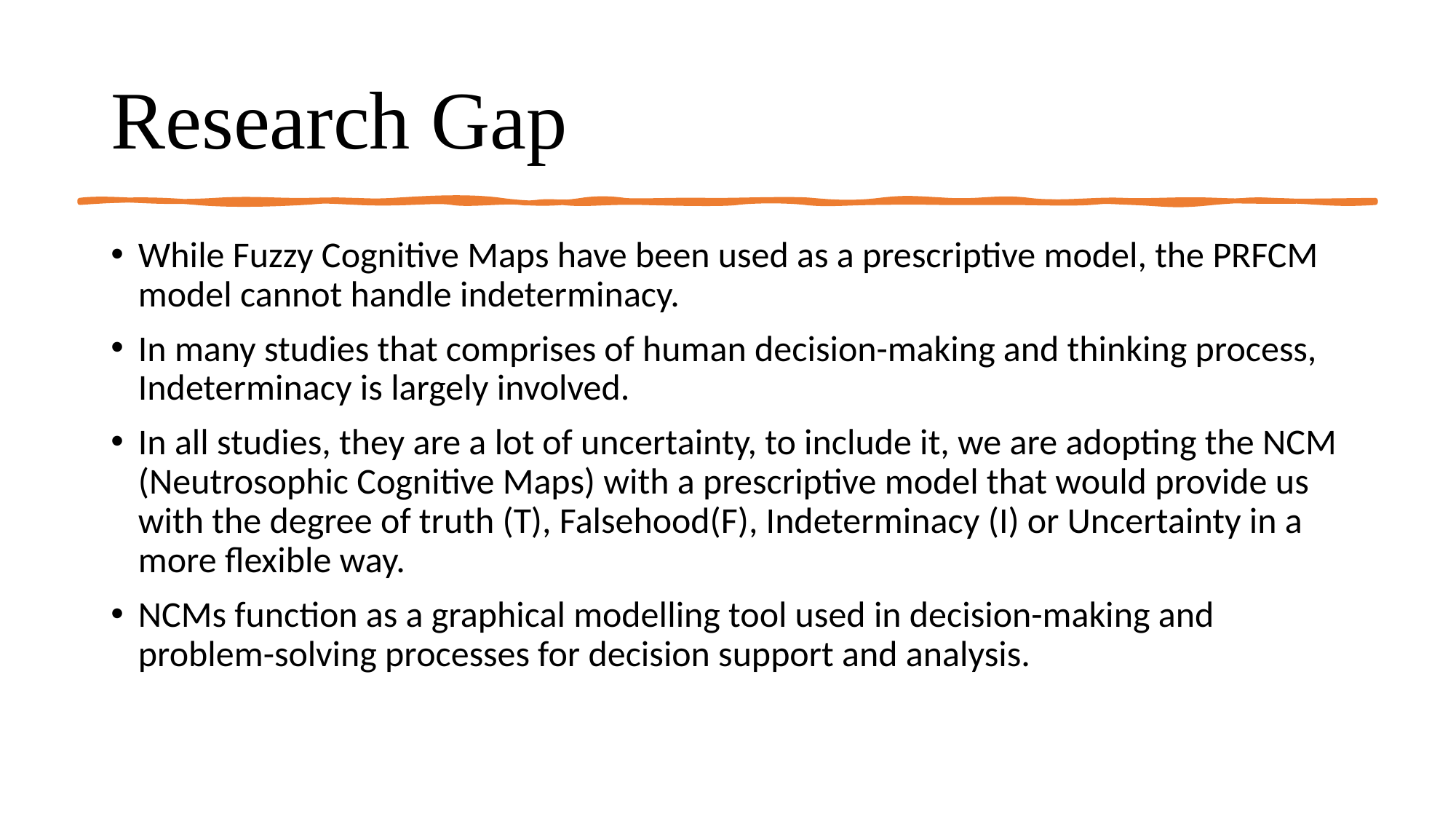

# Research Gap

While Fuzzy Cognitive Maps have been used as a prescriptive model, the PRFCM model cannot handle indeterminacy.
In many studies that comprises of human decision-making and thinking process, Indeterminacy is largely involved.
In all studies, they are a lot of uncertainty, to include it, we are adopting the NCM (Neutrosophic Cognitive Maps) with a prescriptive model that would provide us with the degree of truth (T), Falsehood(F), Indeterminacy (I) or Uncertainty in a more flexible way.
NCMs function as a graphical modelling tool used in decision-making and problem-solving processes for decision support and analysis.